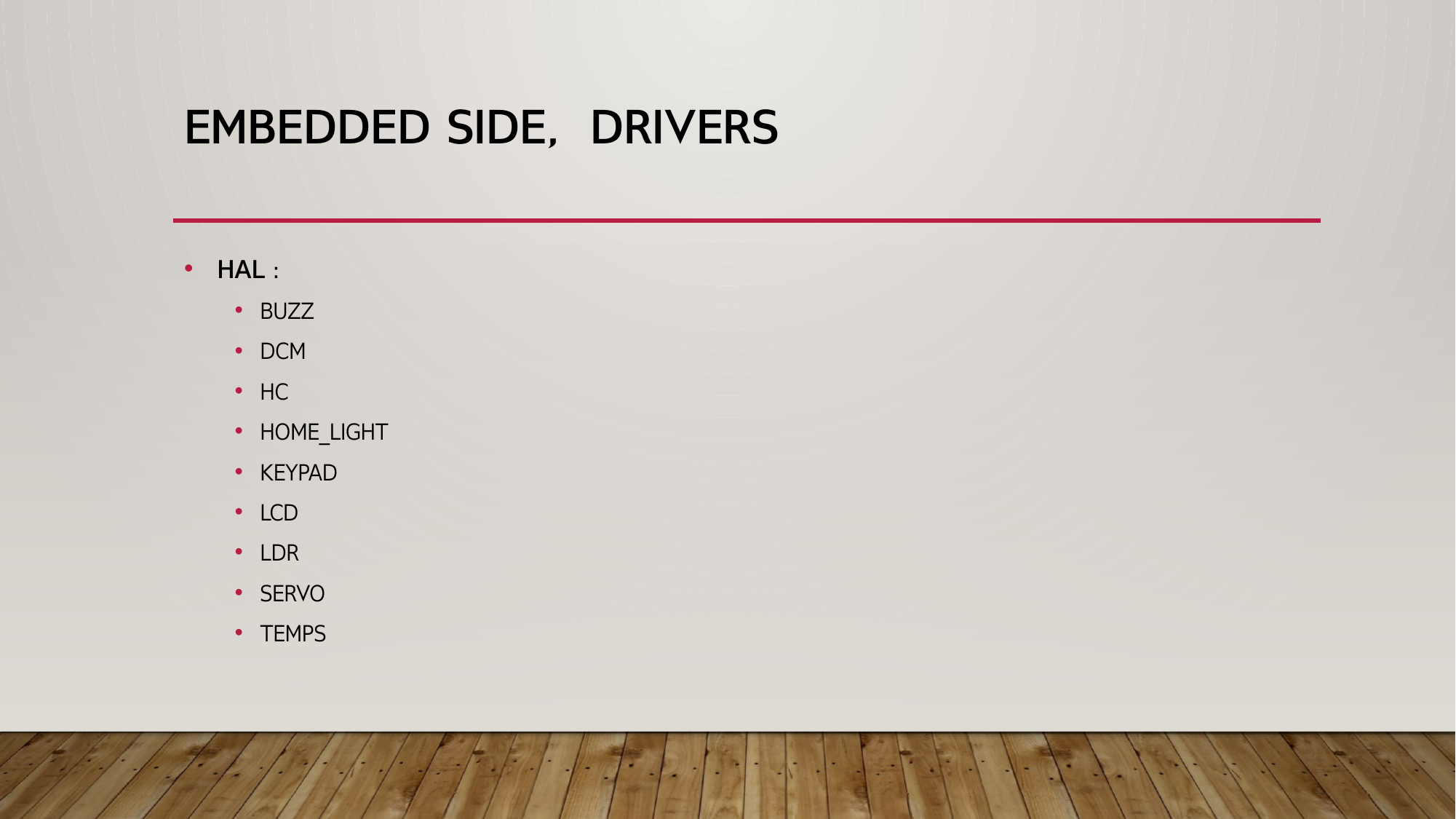

# Embedded side,  Drivers
 HAL :
BUZZ
DCM
HC
HOME_LIGHT
KEYPAD
LCD
LDR
SERVO
TEMPS